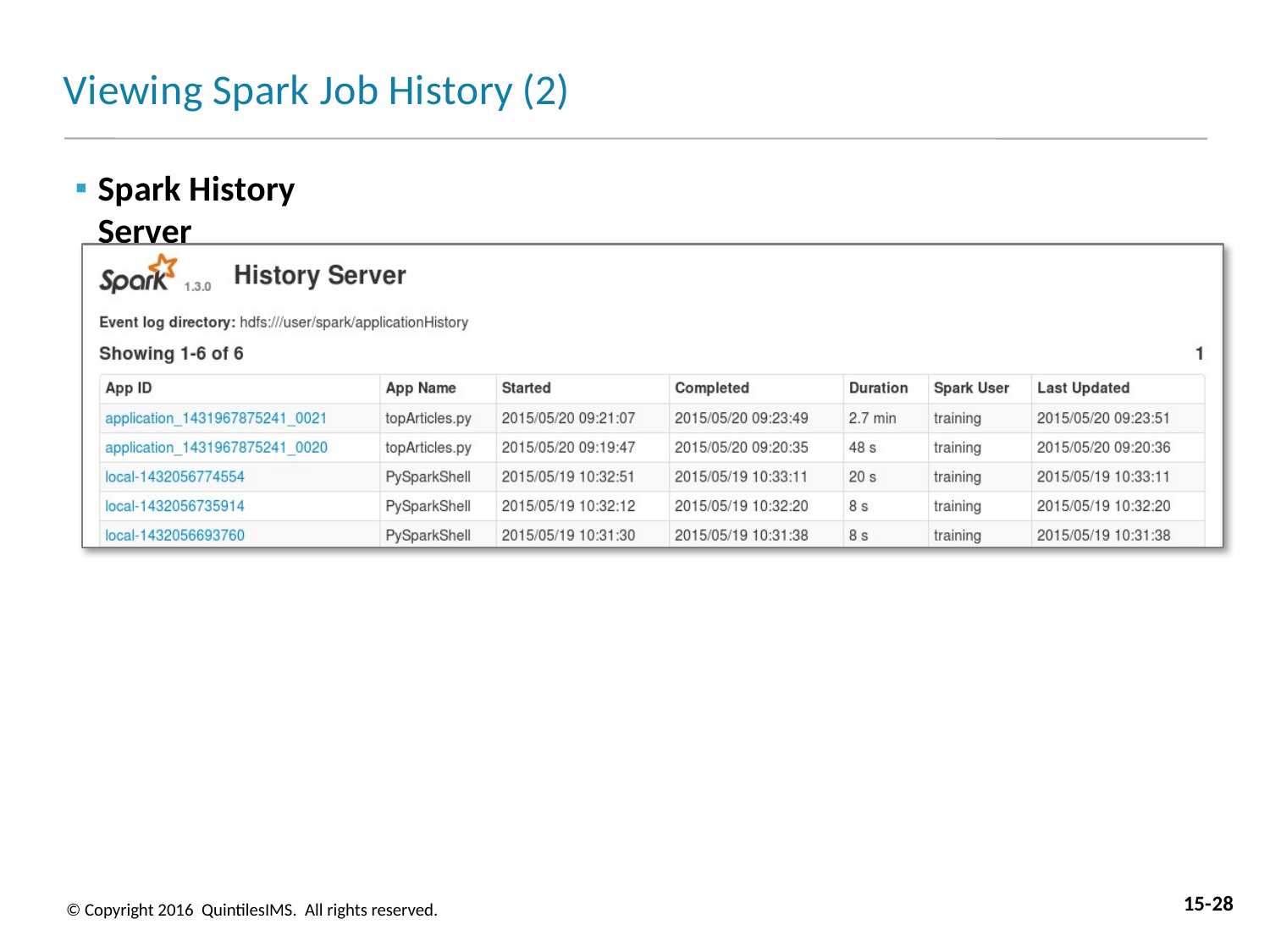

# Viewing Spark Job History (2)
Spark History Server

15-28
© Copyright 2016  QuintilesIMS.  All rights reserved.